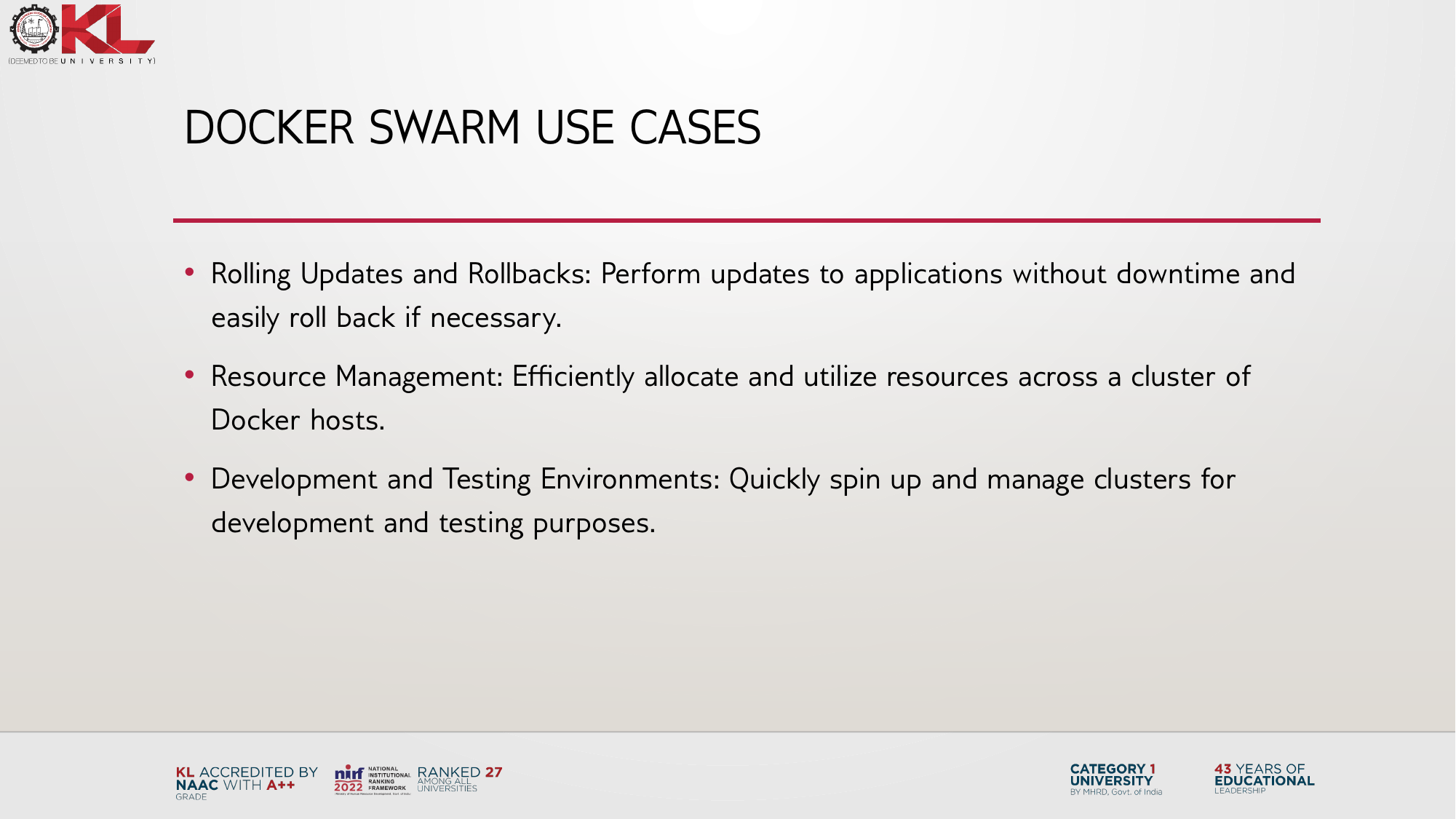

# Docker Swarm Use Cases
Rolling Updates and Rollbacks: Perform updates to applications without downtime and easily roll back if necessary.
Resource Management: Efficiently allocate and utilize resources across a cluster of Docker hosts.
Development and Testing Environments: Quickly spin up and manage clusters for development and testing purposes.